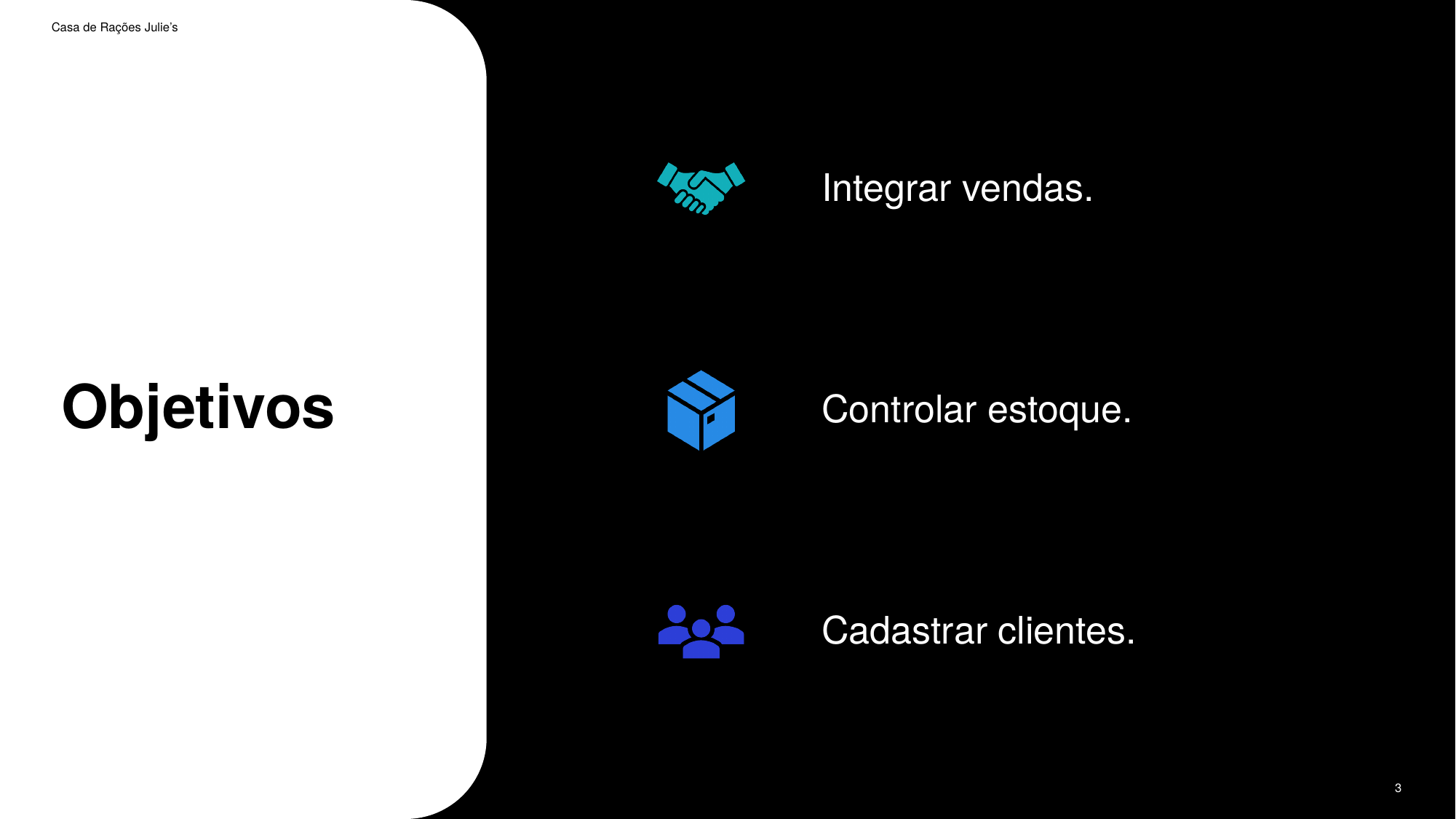

Casa de Rações Julie’s
Integrar vendas.
Controlar estoque.
Cadastrar clientes.
# Objetivos
3